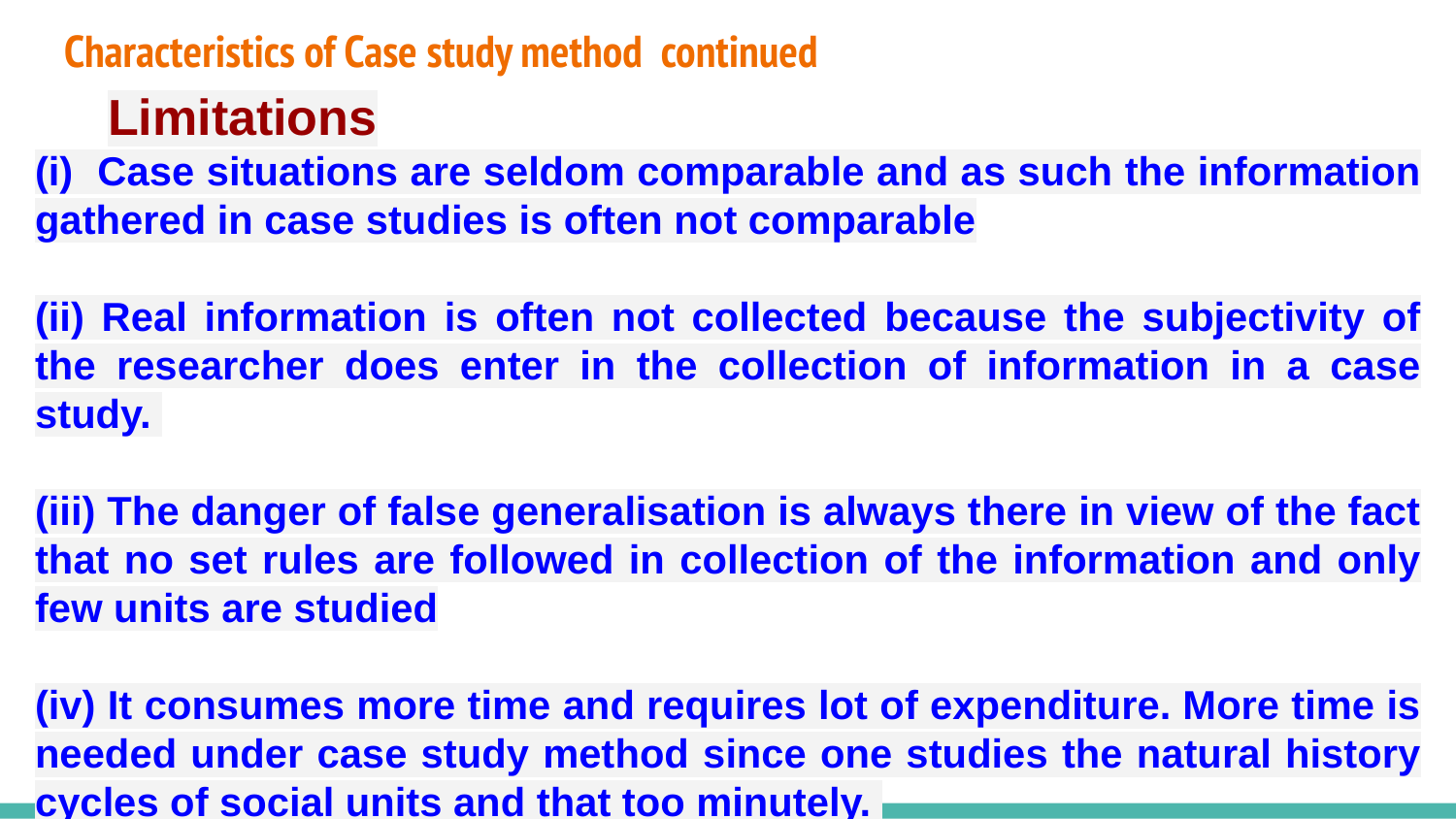

# Characteristics of Case study method  continued
Limitations
(i)  Case situations are seldom comparable and as such the information gathered in case studies is often not comparable

(ii) Real information is often not collected because the subjectivity of the researcher does enter in the collection of information in a case study.

(iii) The danger of false generalisation is always there in view of the fact that no set rules are followed in collection of the information and only few units are studied

(iv) It consumes more time and requires lot of expenditure. More time is needed under case study method since one studies the natural history cycles of social units and that too minutely.